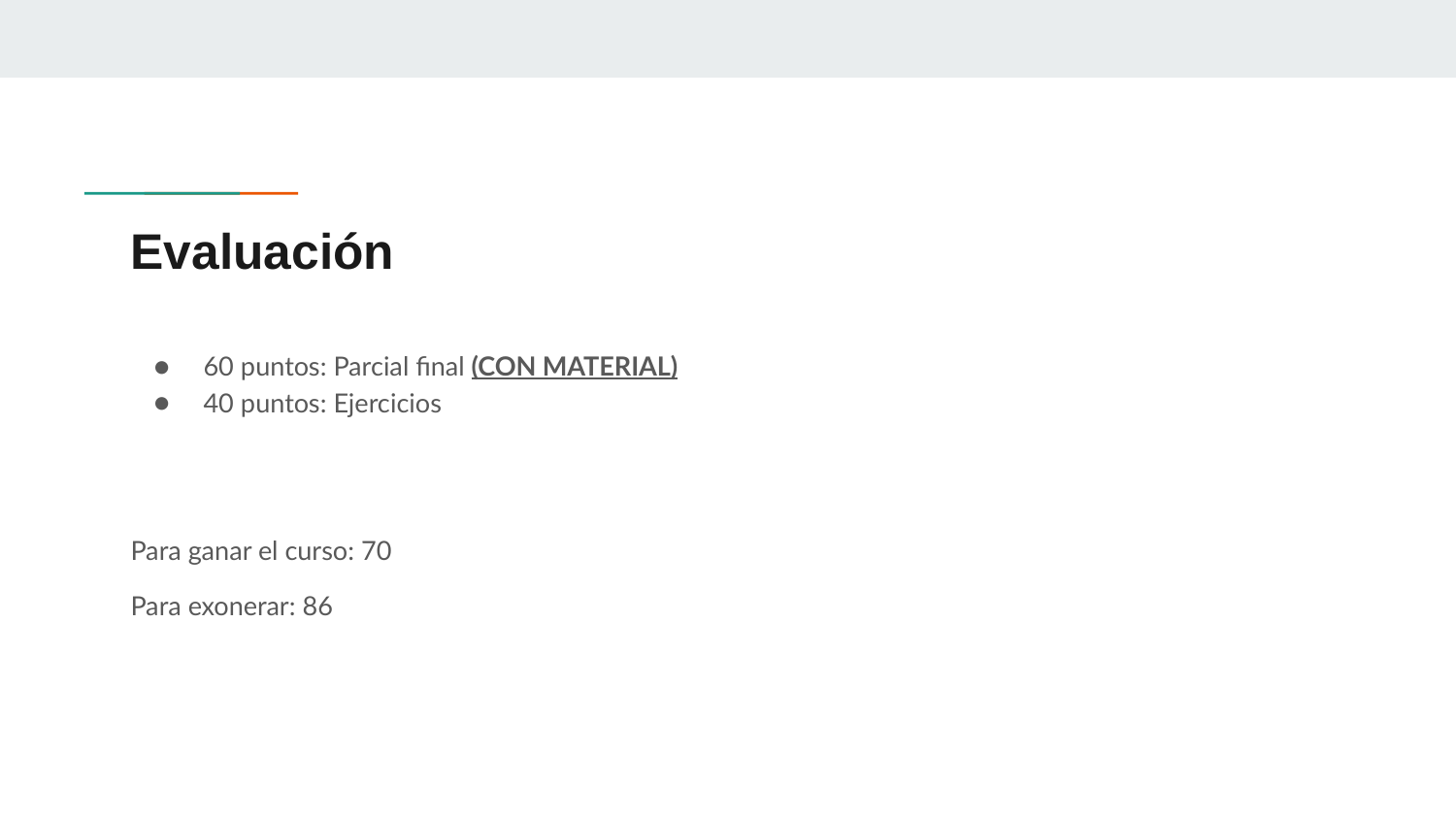

# Evaluación
60 puntos: Parcial final (CON MATERIAL)
40 puntos: Ejercicios

Para ganar el curso: 70
Para exonerar: 86